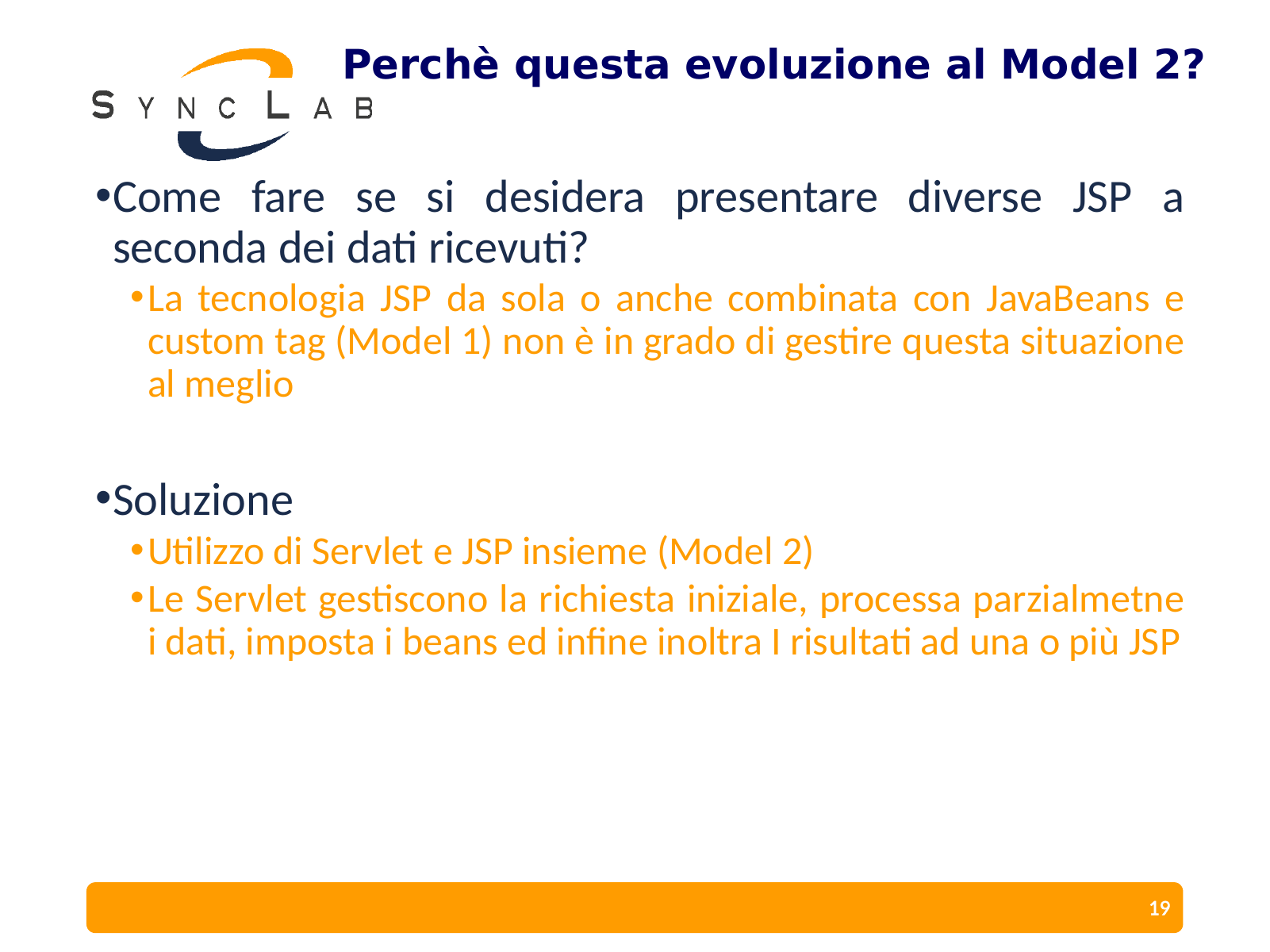

# Perchè questa evoluzione al Model 2?
Come fare se si desidera presentare diverse JSP a seconda dei dati ricevuti?
La tecnologia JSP da sola o anche combinata con JavaBeans e custom tag (Model 1) non è in grado di gestire questa situazione al meglio

Soluzione
Utilizzo di Servlet e JSP insieme (Model 2)‏
Le Servlet gestiscono la richiesta iniziale, processa parzialmetne i dati, imposta i beans ed infine inoltra I risultati ad una o più JSP
19